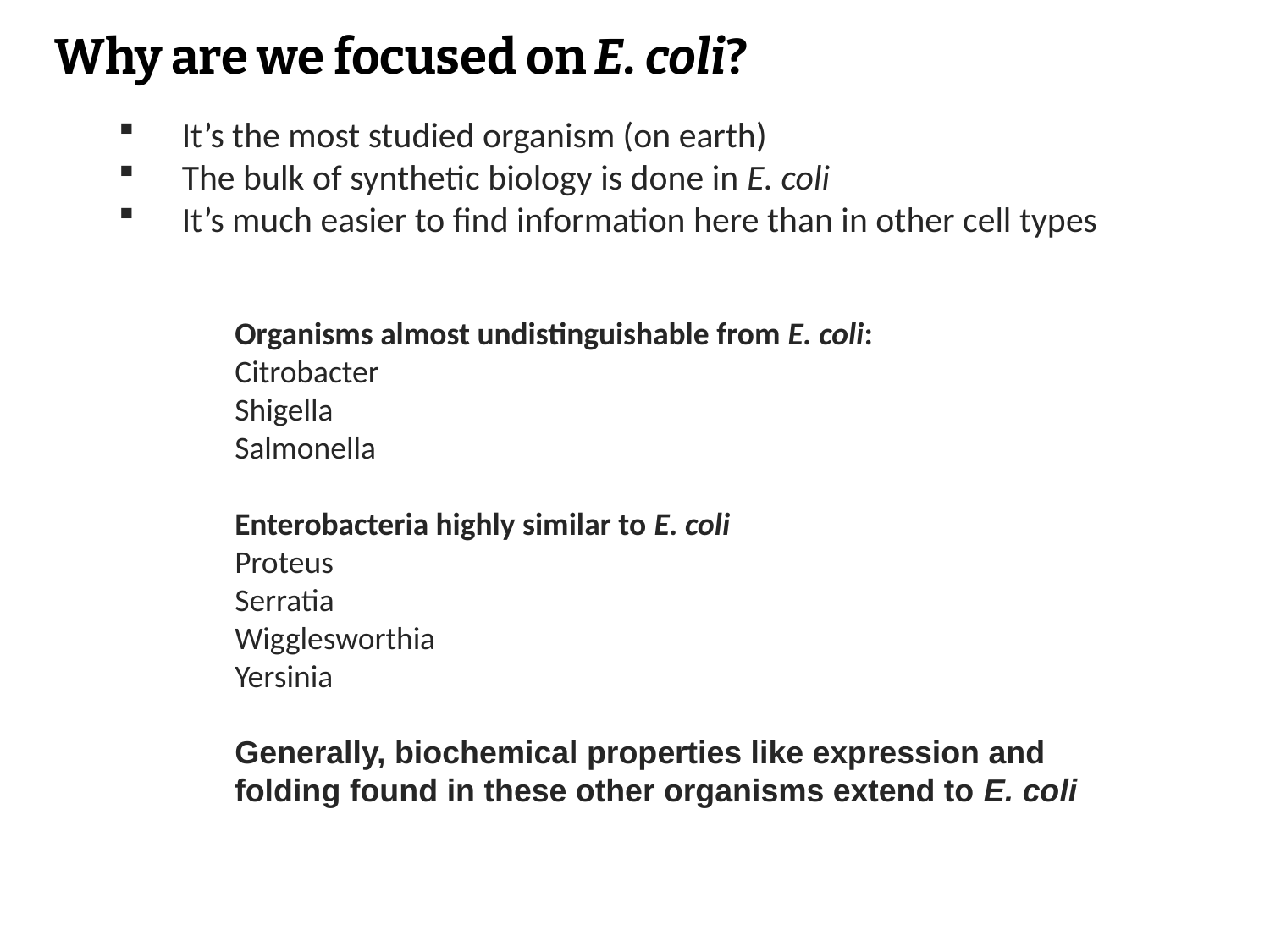

Why are we focused on E. coli?
It’s the most studied organism (on earth)
The bulk of synthetic biology is done in E. coli
It’s much easier to find information here than in other cell types
Organisms almost undistinguishable from E. coli:
Citrobacter
Shigella
Salmonella

Enterobacteria highly similar to E. coli
Proteus
Serratia
Wigglesworthia
Yersinia

Generally, biochemical properties like expression and folding found in these other organisms extend to E. coli